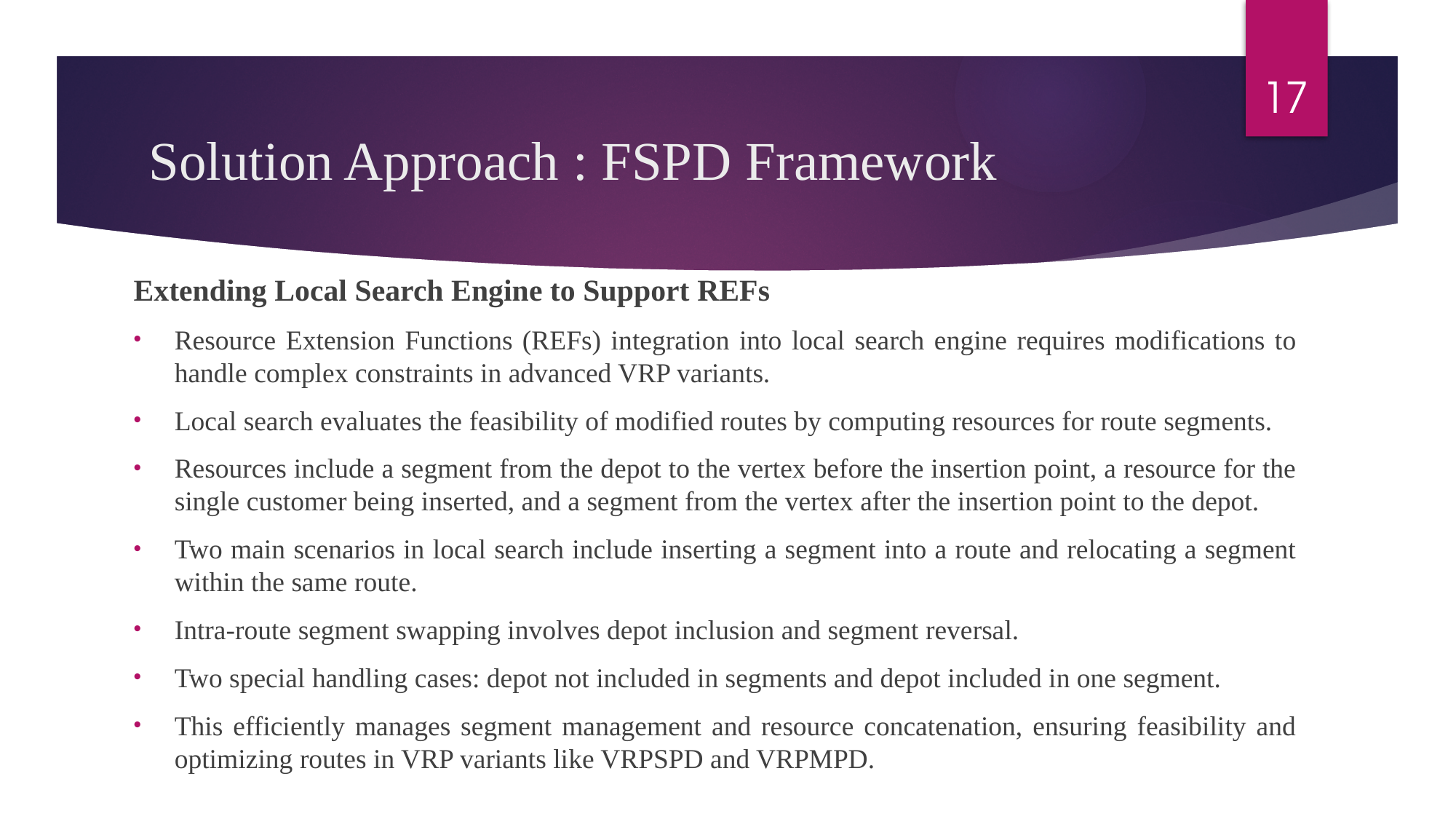

17
# Solution Approach : FSPD Framework
Extending Local Search Engine to Support REFs
Resource Extension Functions (REFs) integration into local search engine requires modifications to handle complex constraints in advanced VRP variants.
Local search evaluates the feasibility of modified routes by computing resources for route segments.
Resources include a segment from the depot to the vertex before the insertion point, a resource for the single customer being inserted, and a segment from the vertex after the insertion point to the depot.
Two main scenarios in local search include inserting a segment into a route and relocating a segment within the same route.
Intra-route segment swapping involves depot inclusion and segment reversal.
Two special handling cases: depot not included in segments and depot included in one segment.
This efficiently manages segment management and resource concatenation, ensuring feasibility and optimizing routes in VRP variants like VRPSPD and VRPMPD.